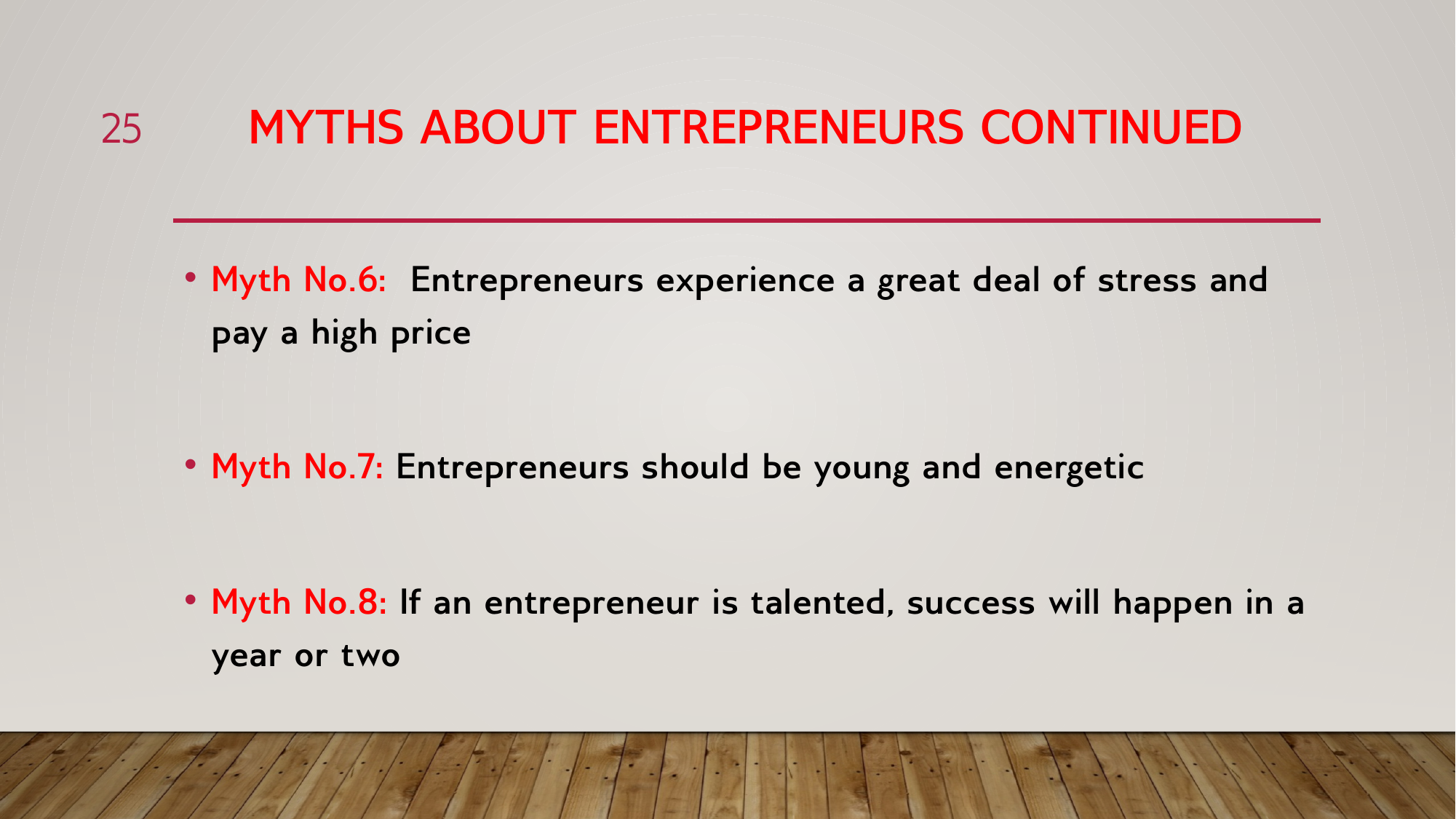

25
# Myths about Entrepreneurs continued
Myth No.6:  Entrepreneurs experience a great deal of stress and pay a high price

Myth No.7: Entrepreneurs should be young and energetic

Myth No.8: If an entrepreneur is talented, success will happen in a year or two